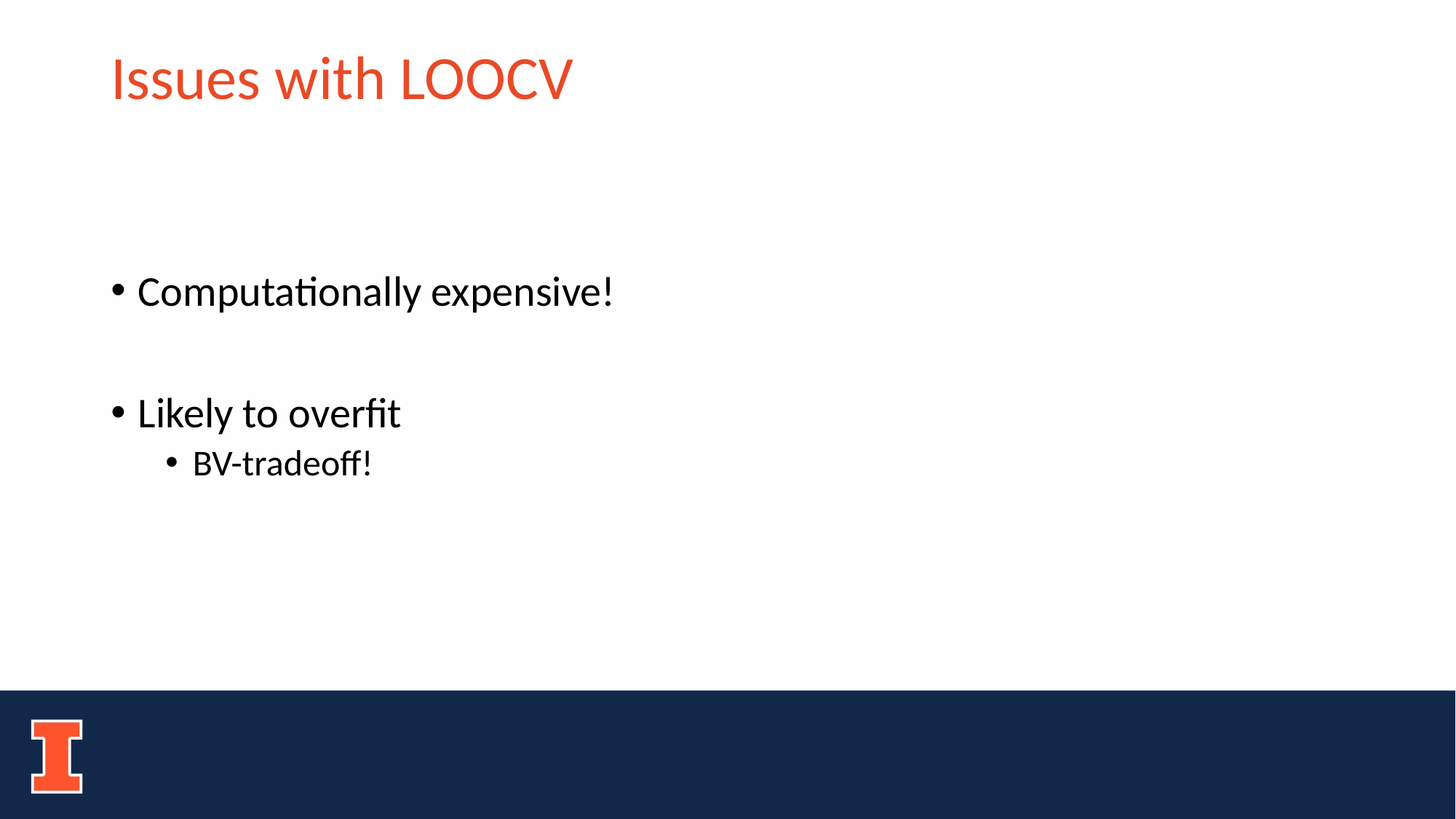

# Issues with LOOCV

Computationally expensive!

Likely to overfit
BV-tradeoff!